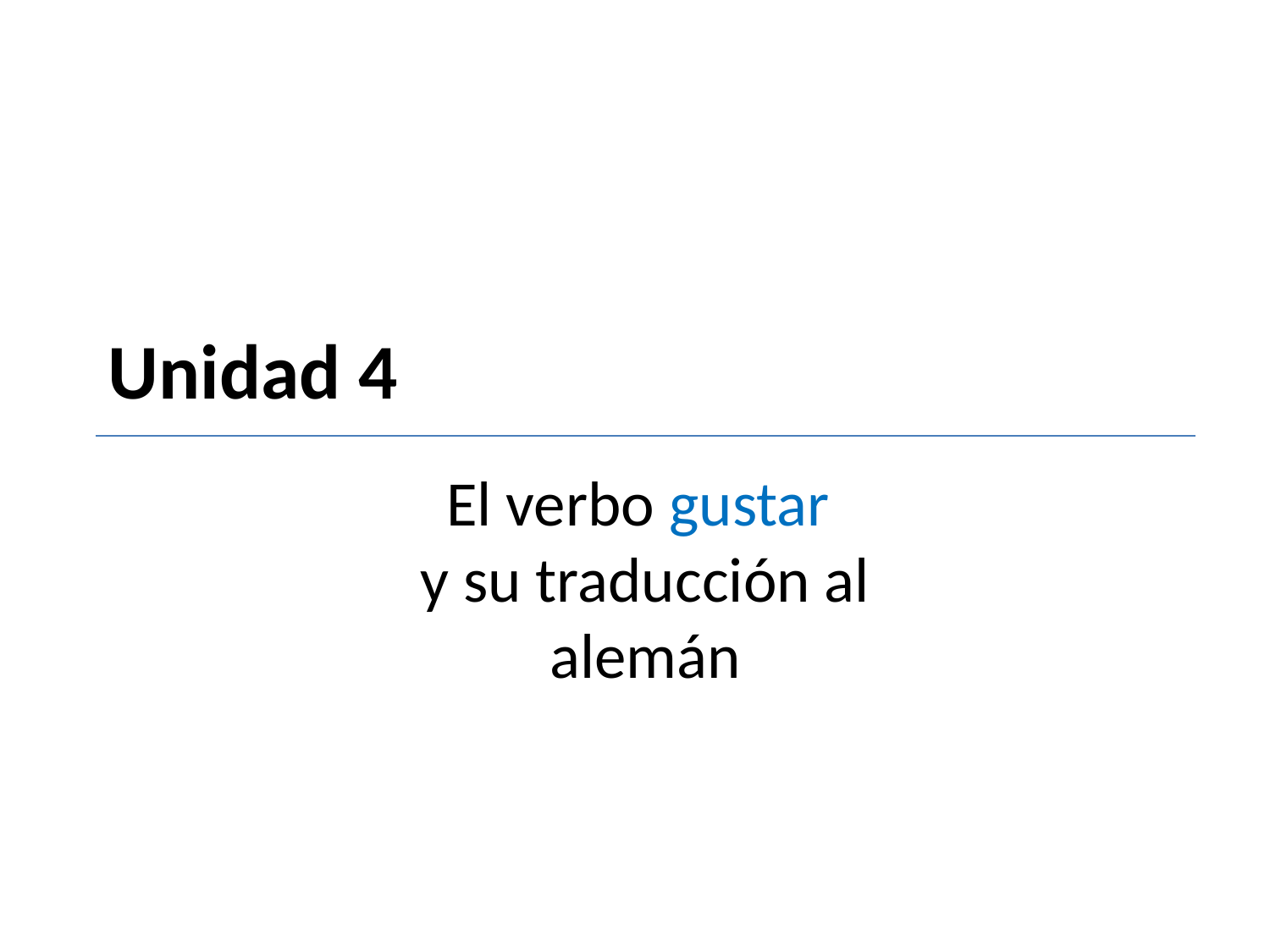

# Unidad 4
El verbo gustar
y su traducción al
alemán